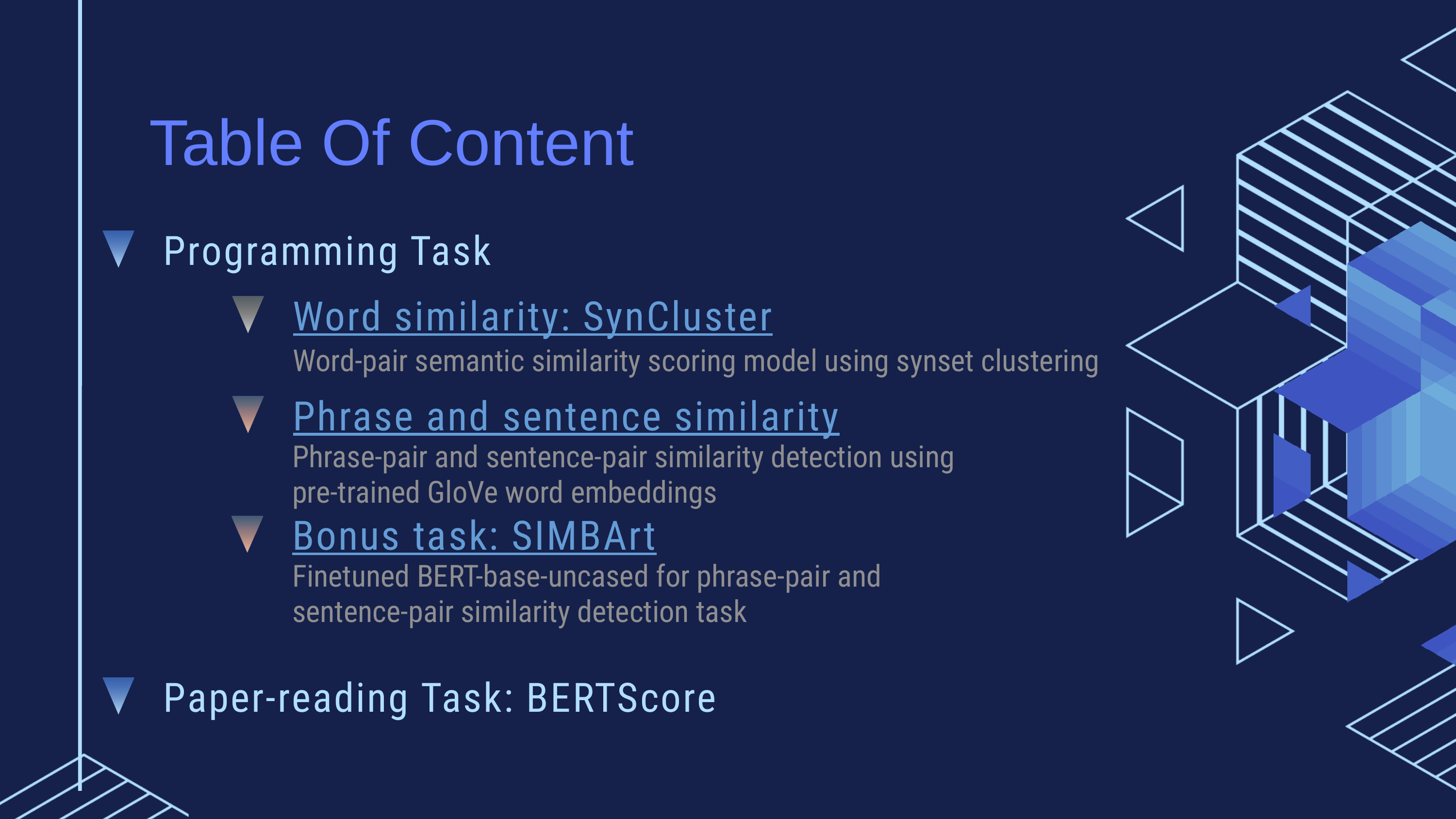

Table Of Content

Programming Task

Word similarity: SynCluster

Word-pair semantic similarity scoring model using synset clustering
Phrase and sentence similarity

Phrase-pair and sentence-pair similarity detection using pre-trained GloVe word embeddings
Bonus task: SIMBArt

Finetuned BERT-base-uncased for phrase-pair and sentence-pair similarity detection task
Paper-reading Task: BERTScore